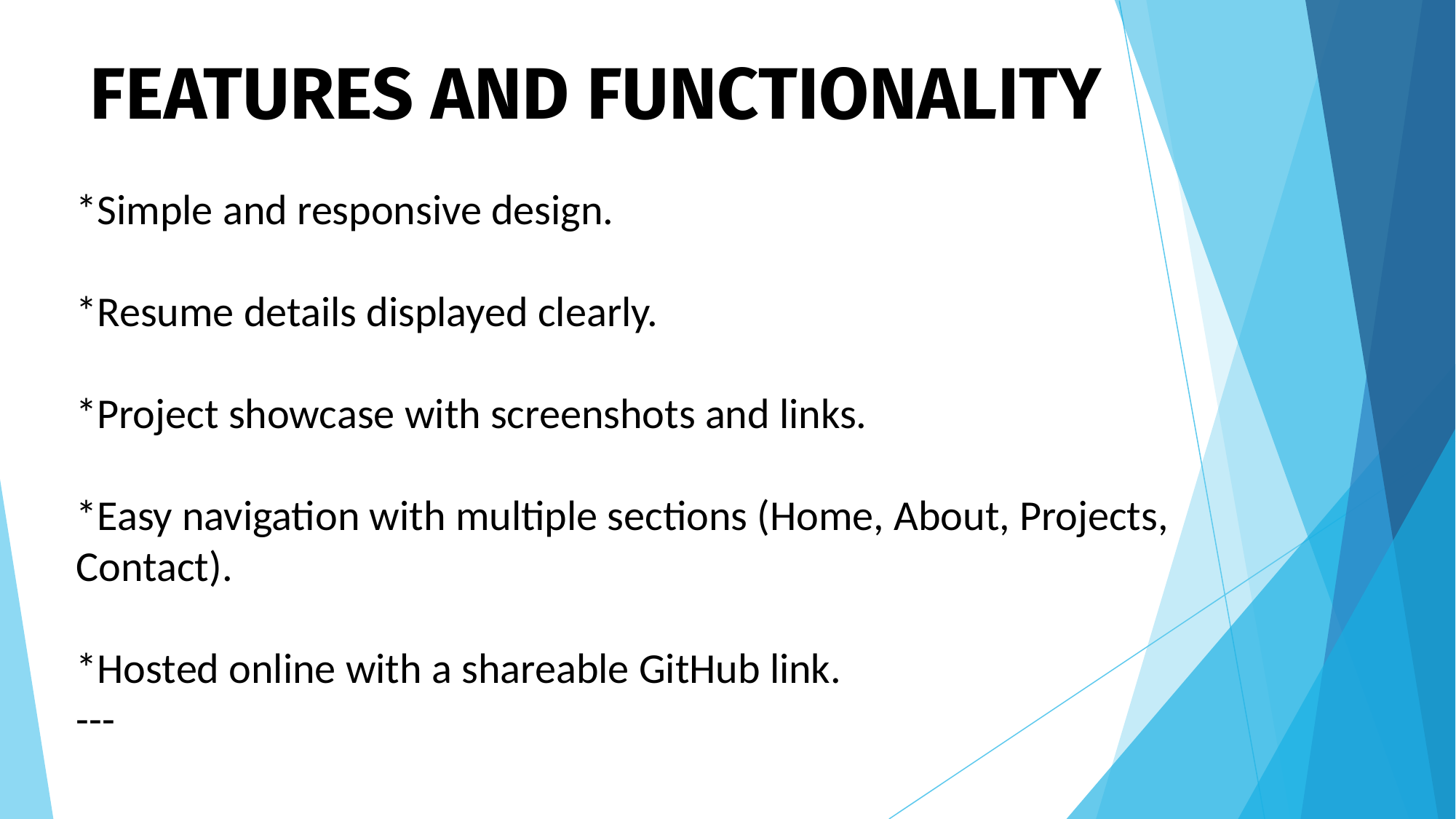

# FEATURES AND FUNCTIONALITY
*Simple and responsive design.

*Resume details displayed clearly.

*Project showcase with screenshots and links.

*Easy navigation with multiple sections (Home, About, Projects, Contact).

*Hosted online with a shareable GitHub link.
---